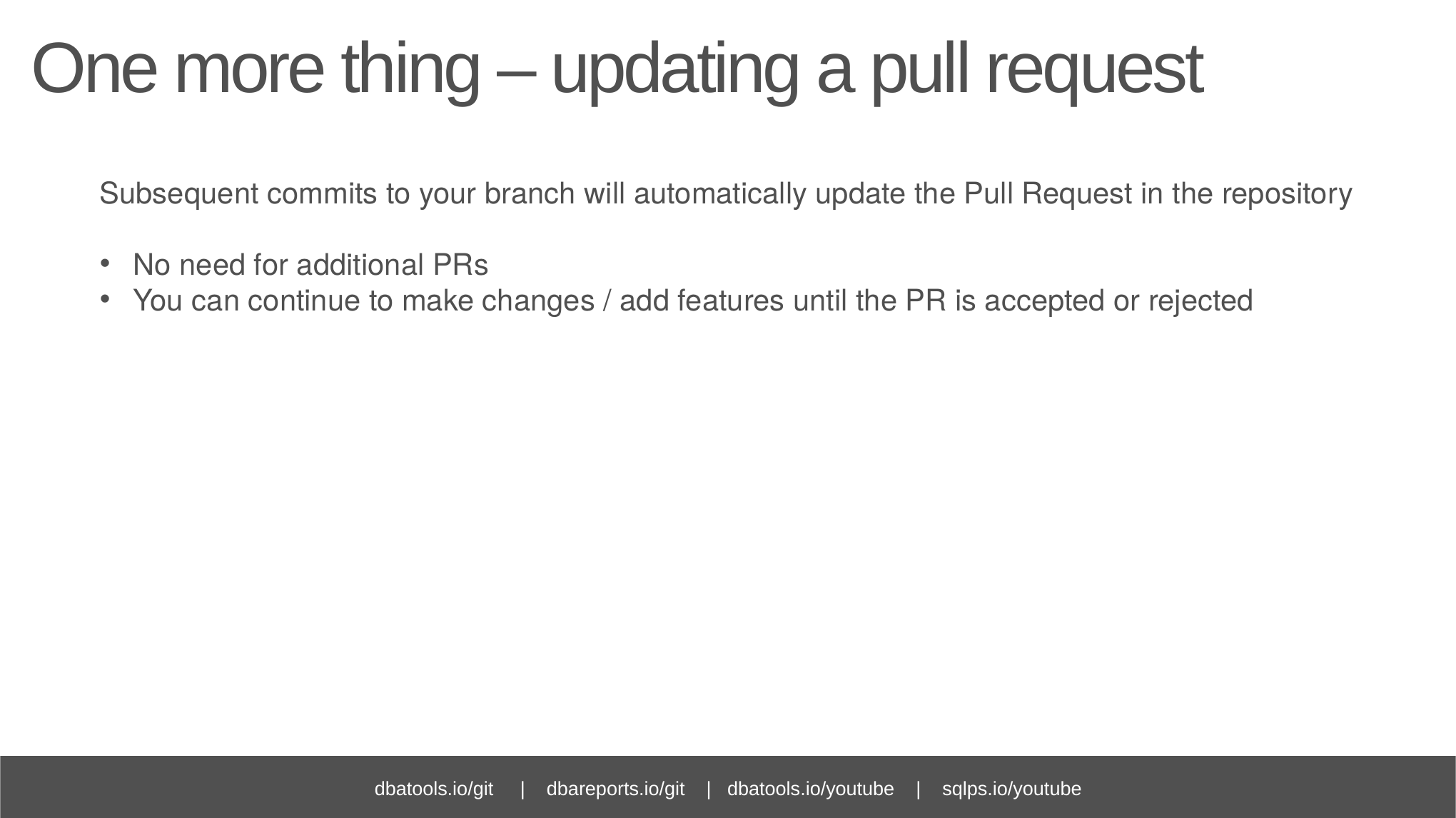

# One more thing – updating a pull request
Subsequent commits to your branch will automatically update the Pull Request in the repository
No need for additional PRs
You can continue to make changes / add features until the PR is accepted or rejected

dbatools.io/git     |    dbareports.io/git    |   dbatools.io/youtube    |    sqlps.io/youtube